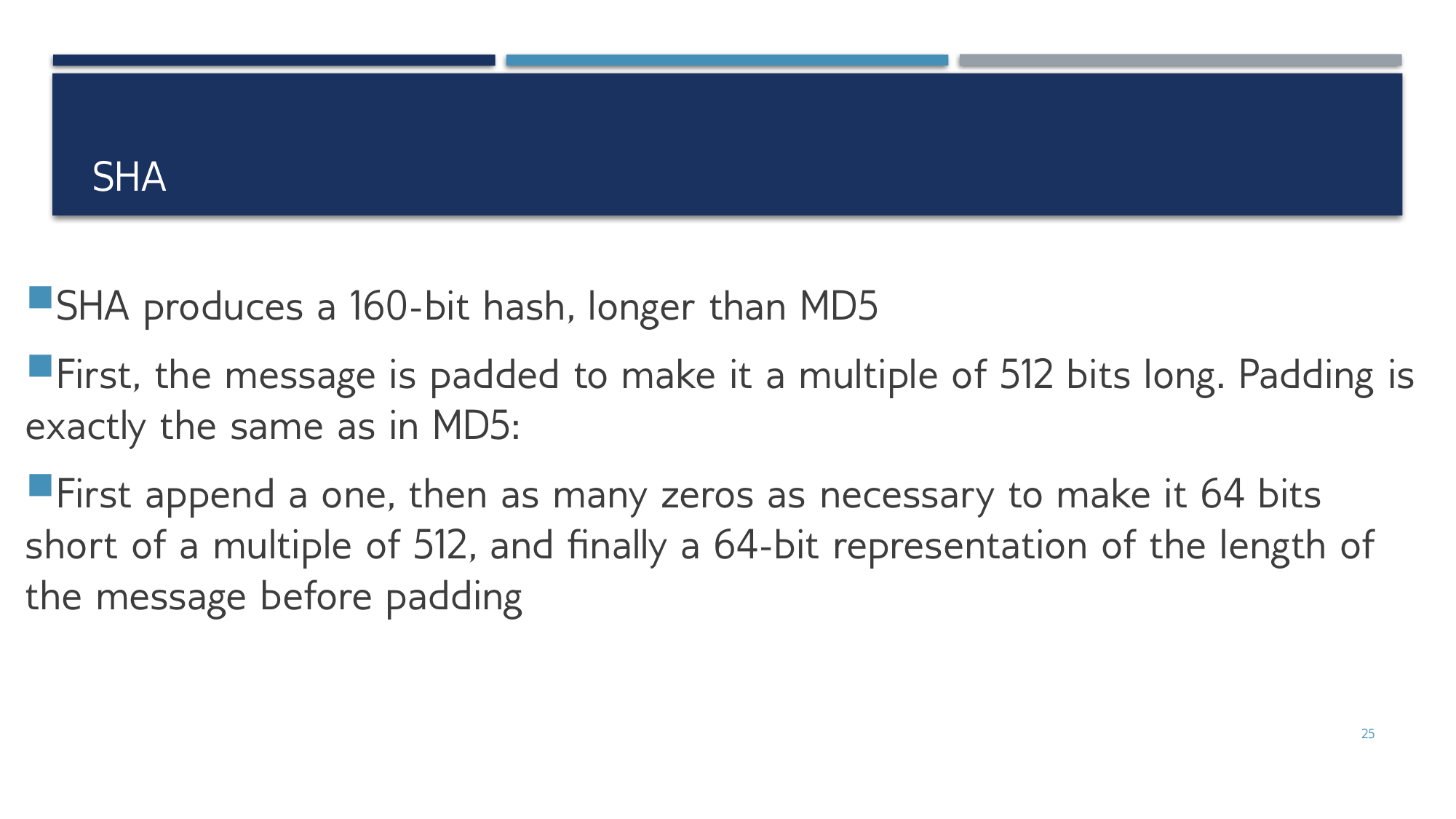

# SHA
SHA produces a 160-bit hash, longer than MD5
First, the message is padded to make it a multiple of 512 bits long. Padding is exactly the same as in MD5:
First append a one, then as many zeros as necessary to make it 64 bits short of a multiple of 512, and finally a 64-bit representation of the length of the message before padding

25